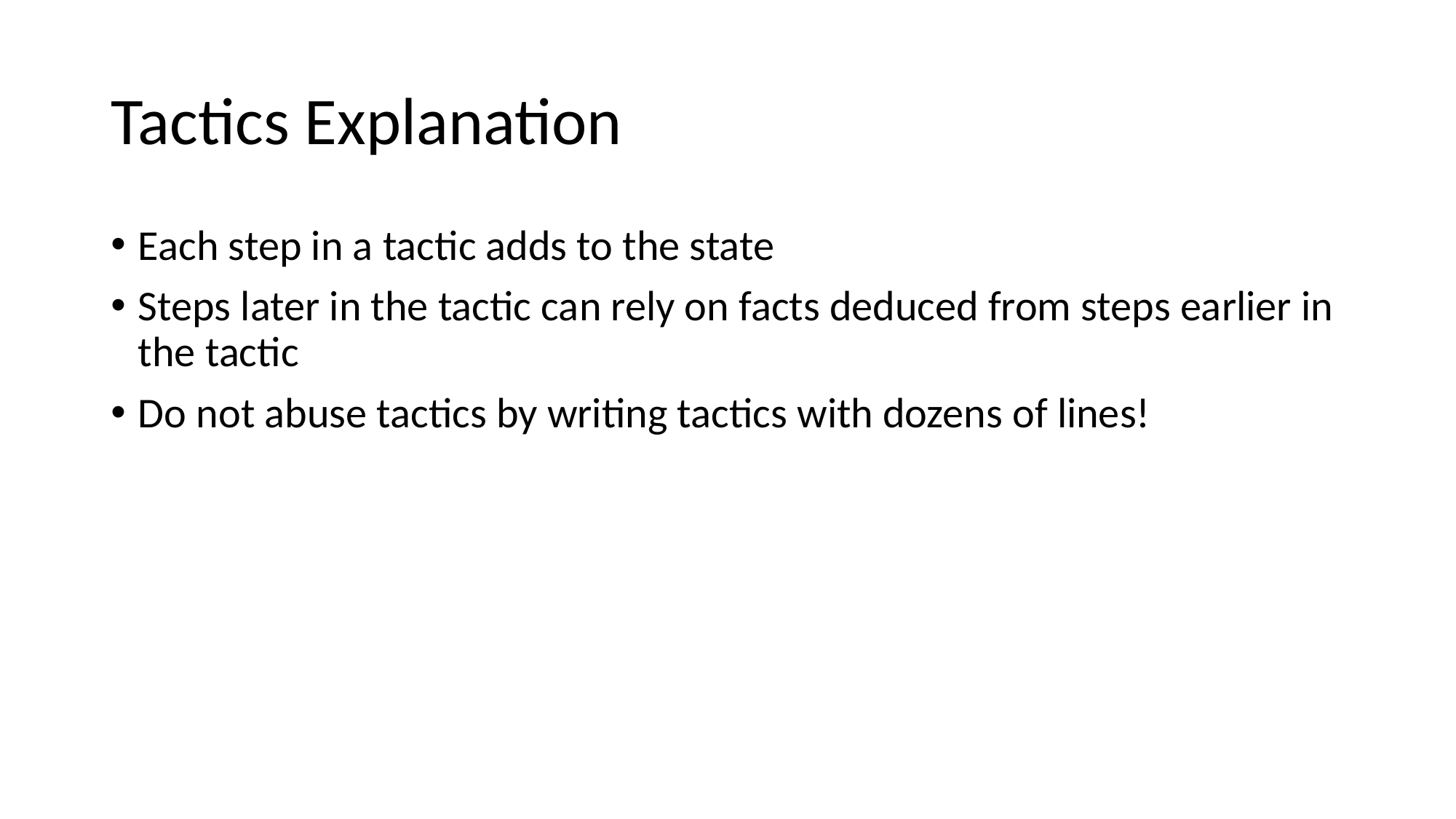

# Tactics Explanation
Each step in a tactic adds to the state
Steps later in the tactic can rely on facts deduced from steps earlier in the tactic
Do not abuse tactics by writing tactics with dozens of lines!